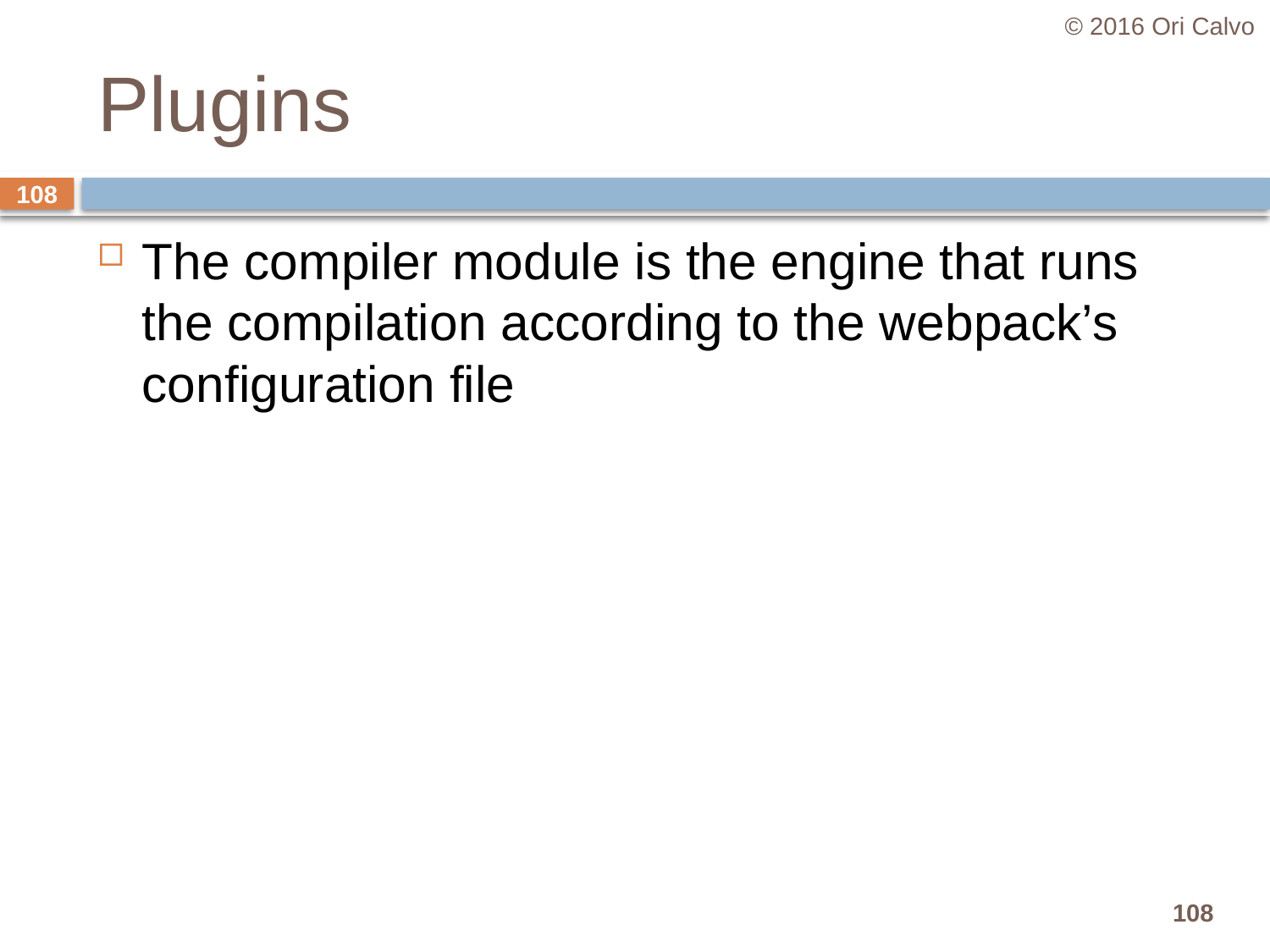

© 2016 Ori Calvo
# Plugins
108
The compiler module is the engine that runs the compilation according to the webpack’s configuration file